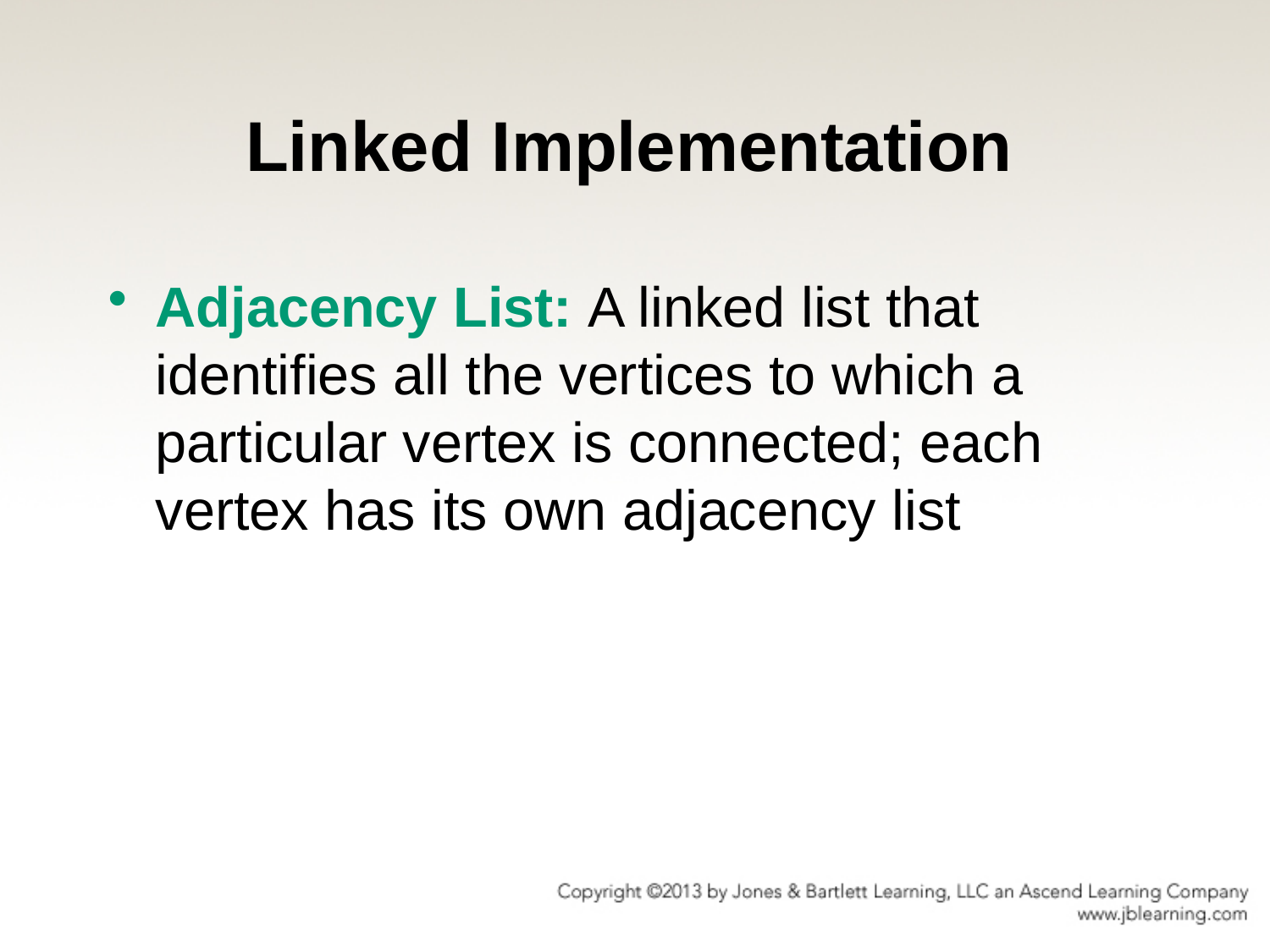

# Linked Implementation
Adjacency List: A linked list that identifies all the vertices to which a particular vertex is connected; each vertex has its own adjacency list